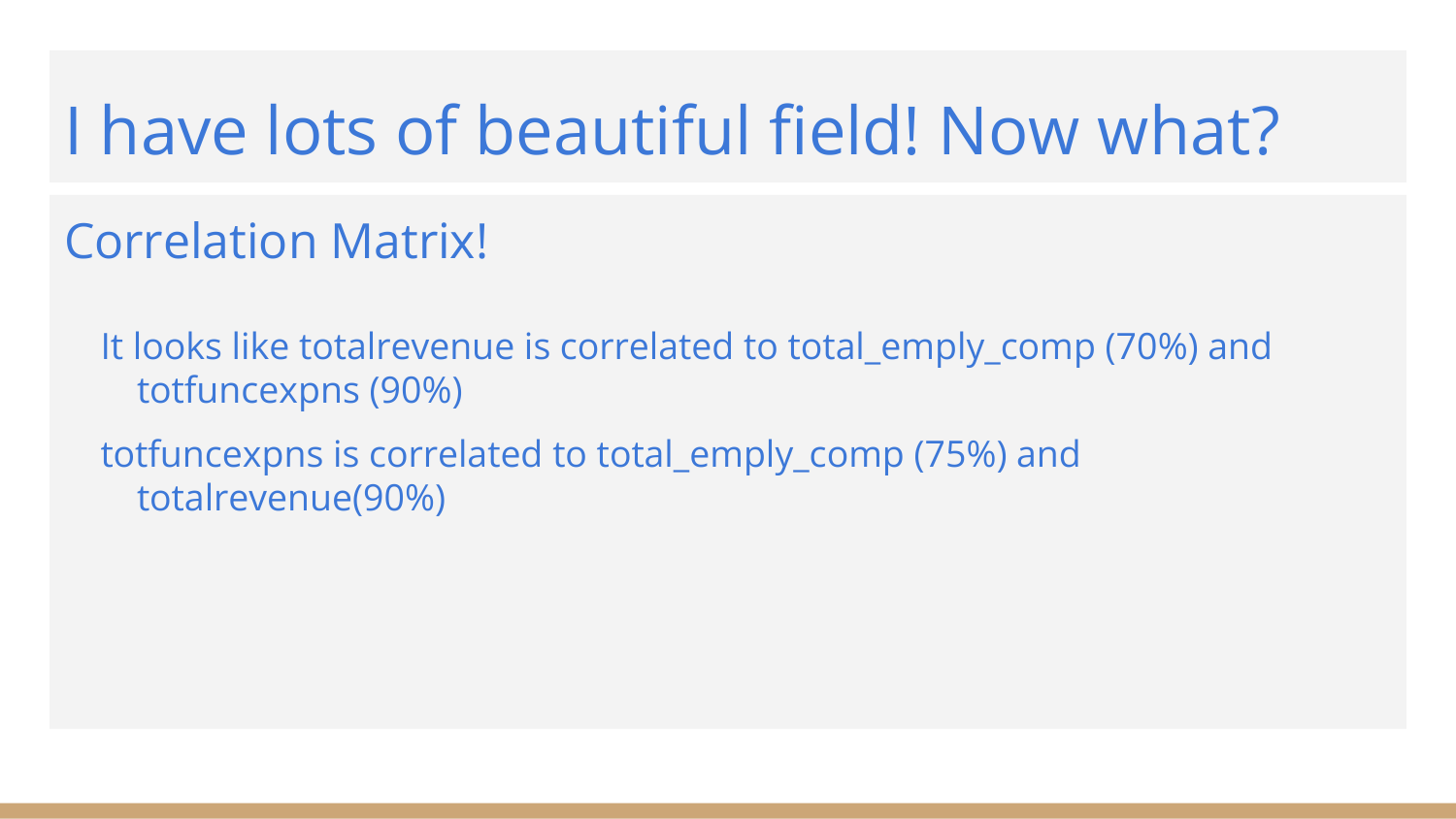

# I have lots of beautiful field! Now what?
Correlation Matrix!

It looks like totalrevenue is correlated to total_emply_comp (70%) and totfuncexpns (90%)
totfuncexpns is correlated to total_emply_comp (75%) and totalrevenue(90%)